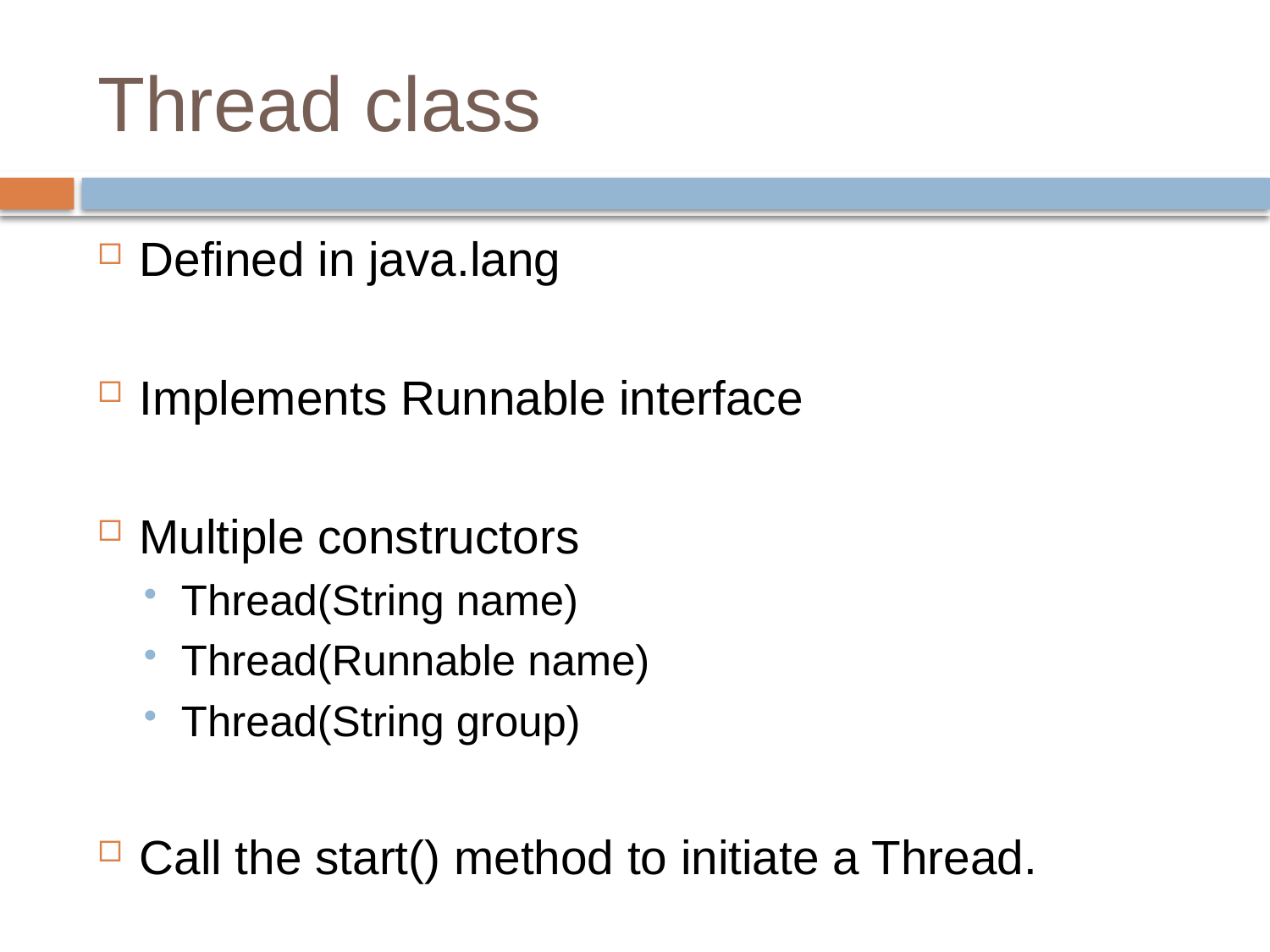

# Thread class
Defined in java.lang

Implements Runnable interface

Multiple constructors
Thread(String name)
Thread(Runnable name)
Thread(String group)

Call the start() method to initiate a Thread.